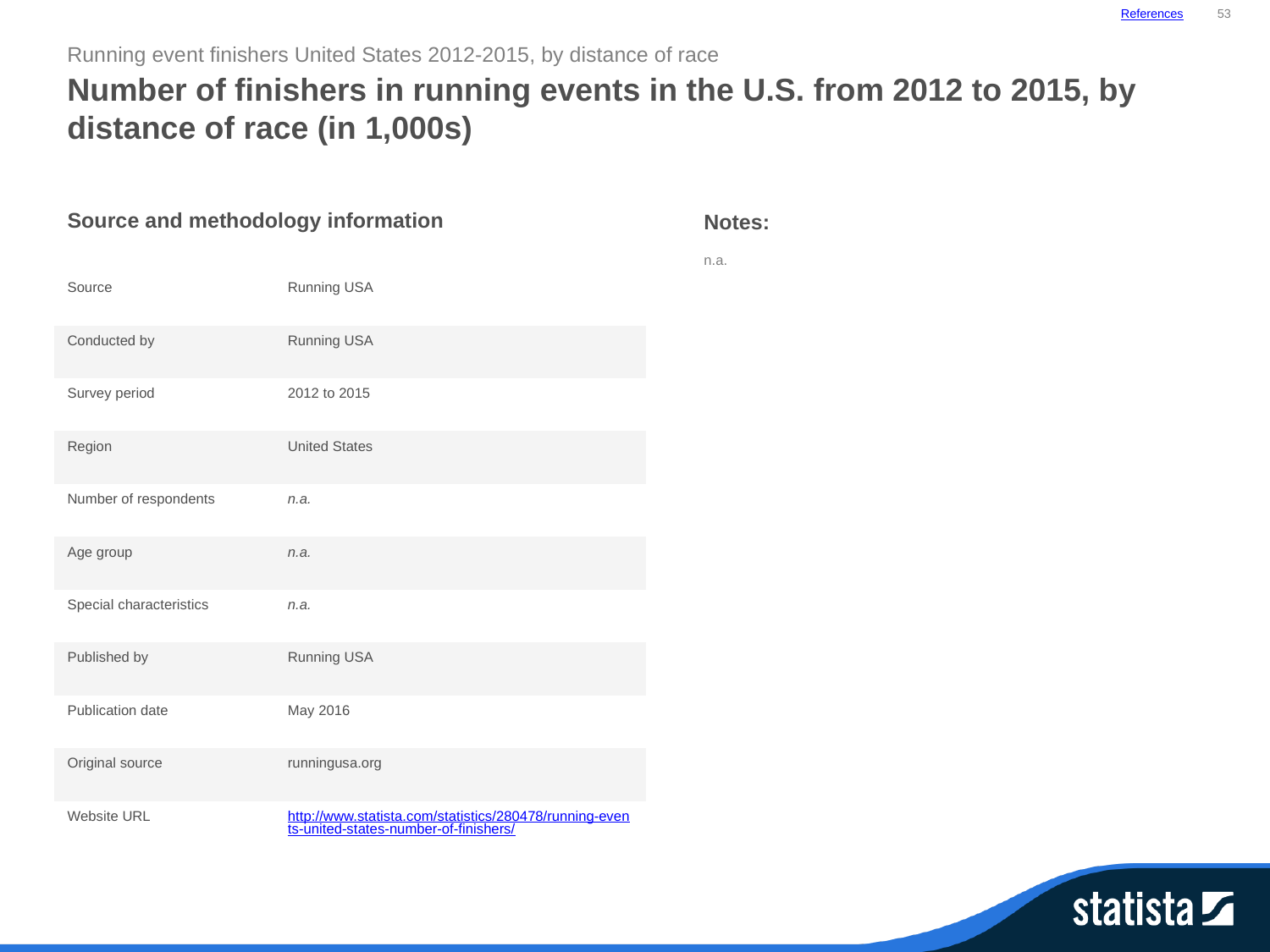

References
53
Running event finishers United States 2012-2015, by distance of race
Number of finishers in running events in the U.S. from 2012 to 2015, by distance of race (in 1,000s)
| Source and methodology information |  |
| --- | --- |
| Source | Running USA |
| Conducted by | Running USA |
| Survey period | 2012 to 2015 |
| Region | United States |
| Number of respondents | n.a. |
| Age group | n.a. |
| Special characteristics | n.a. |
| Published by | Running USA |
| Publication date | May 2016 |
| Original source | runningusa.org |
| Website URL | http://www.statista.com/statistics/280478/running-events-united-states-number-of-finishers/ |
Notes:

n.a.